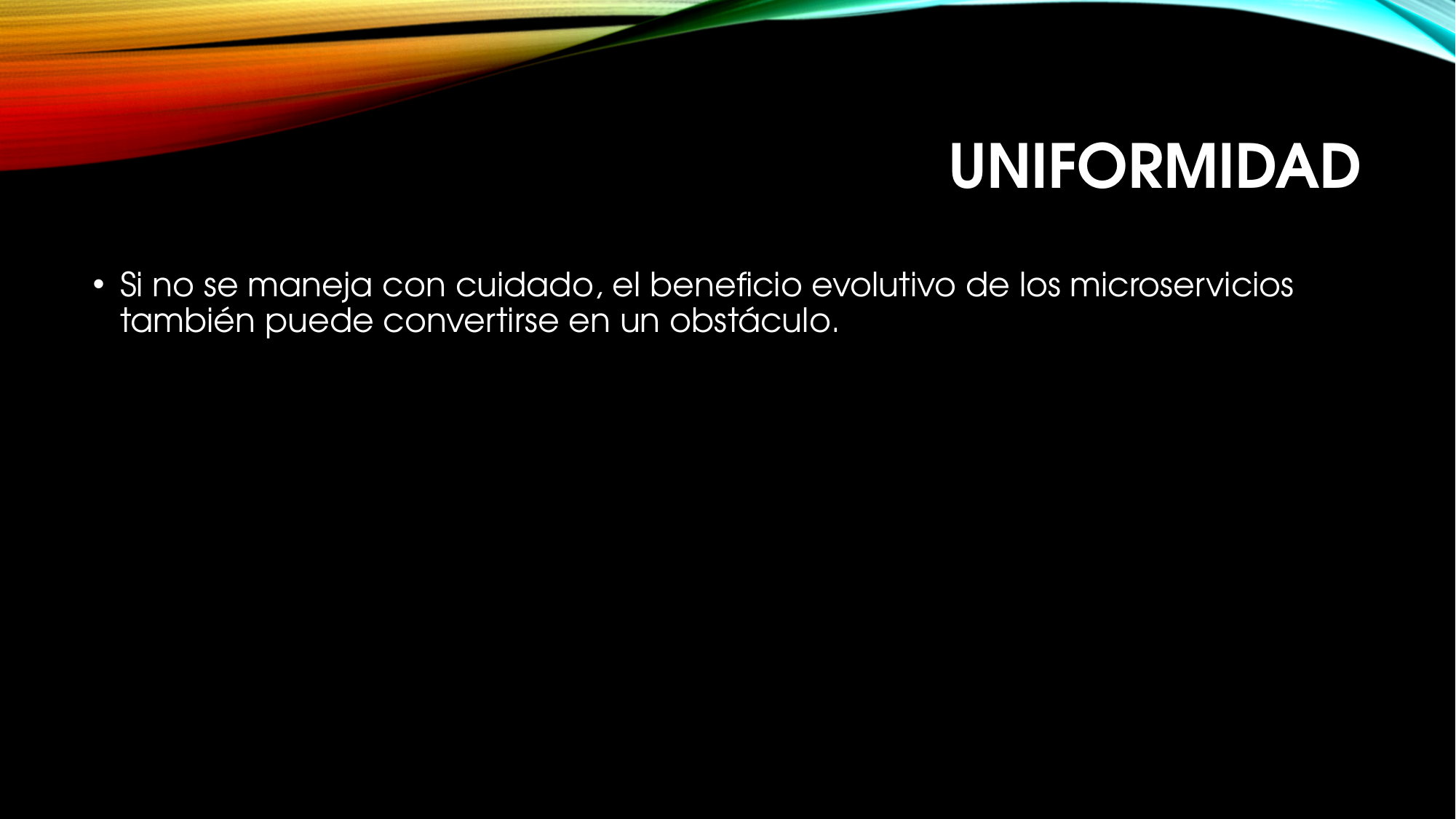

# Uniformidad
Si no se maneja con cuidado, el beneficio evolutivo de los microservicios también puede convertirse en un obstáculo.